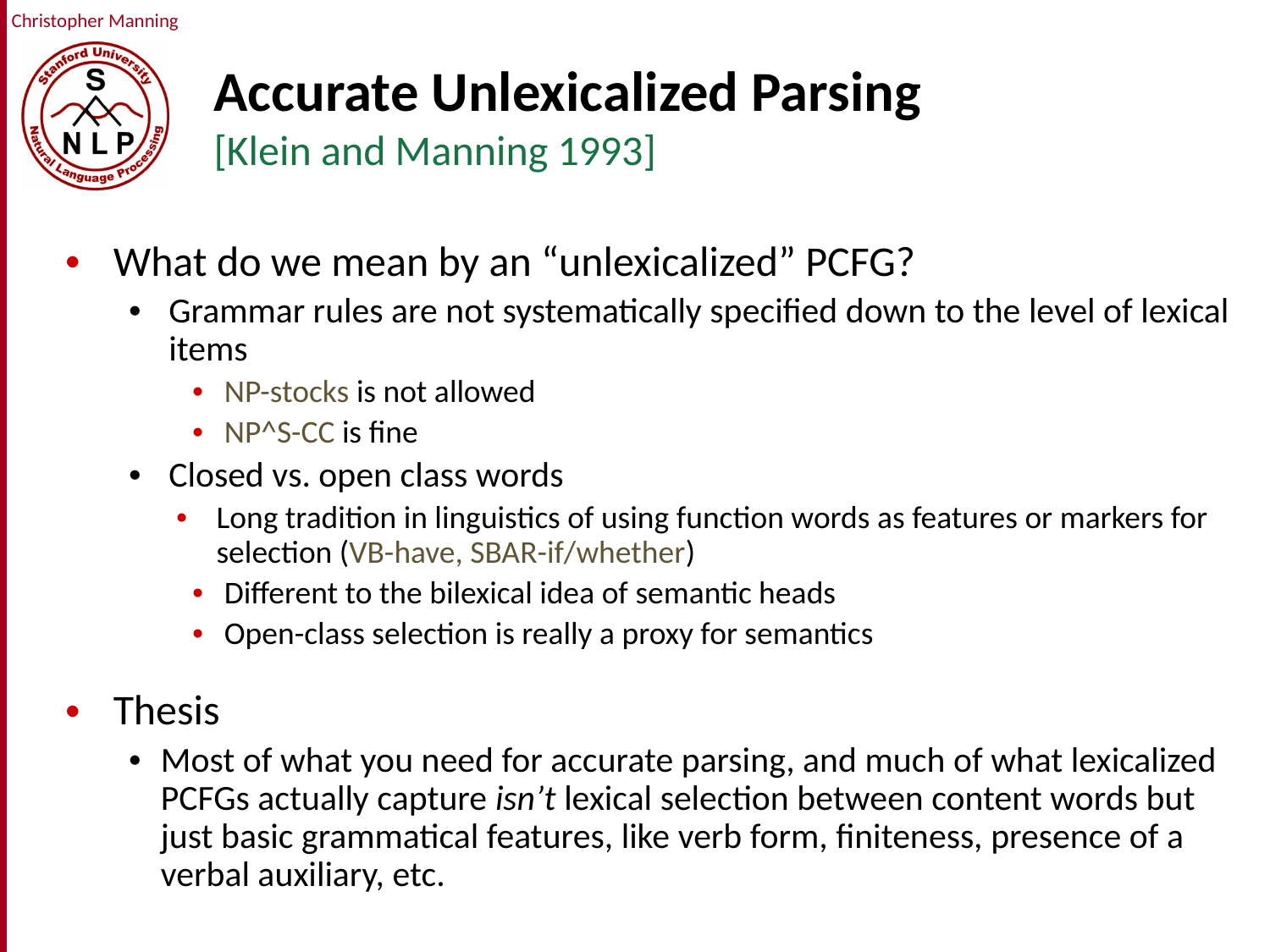

# Accurate Unlexicalized Parsing [Klein and Manning 1993]
What do we mean by an “unlexicalized” PCFG?
Grammar rules are not systematically specified down to the level of lexical items
NP-stocks is not allowed
NP^S-CC is fine
Closed vs. open class words
Long tradition in linguistics of using function words as features or markers for selection (VB-have, SBAR-if/whether)
Different to the bilexical idea of semantic heads
Open-class selection is really a proxy for semantics

Thesis
Most of what you need for accurate parsing, and much of what lexicalized PCFGs actually capture isn’t lexical selection between content words but just basic grammatical features, like verb form, finiteness, presence of a verbal auxiliary, etc.